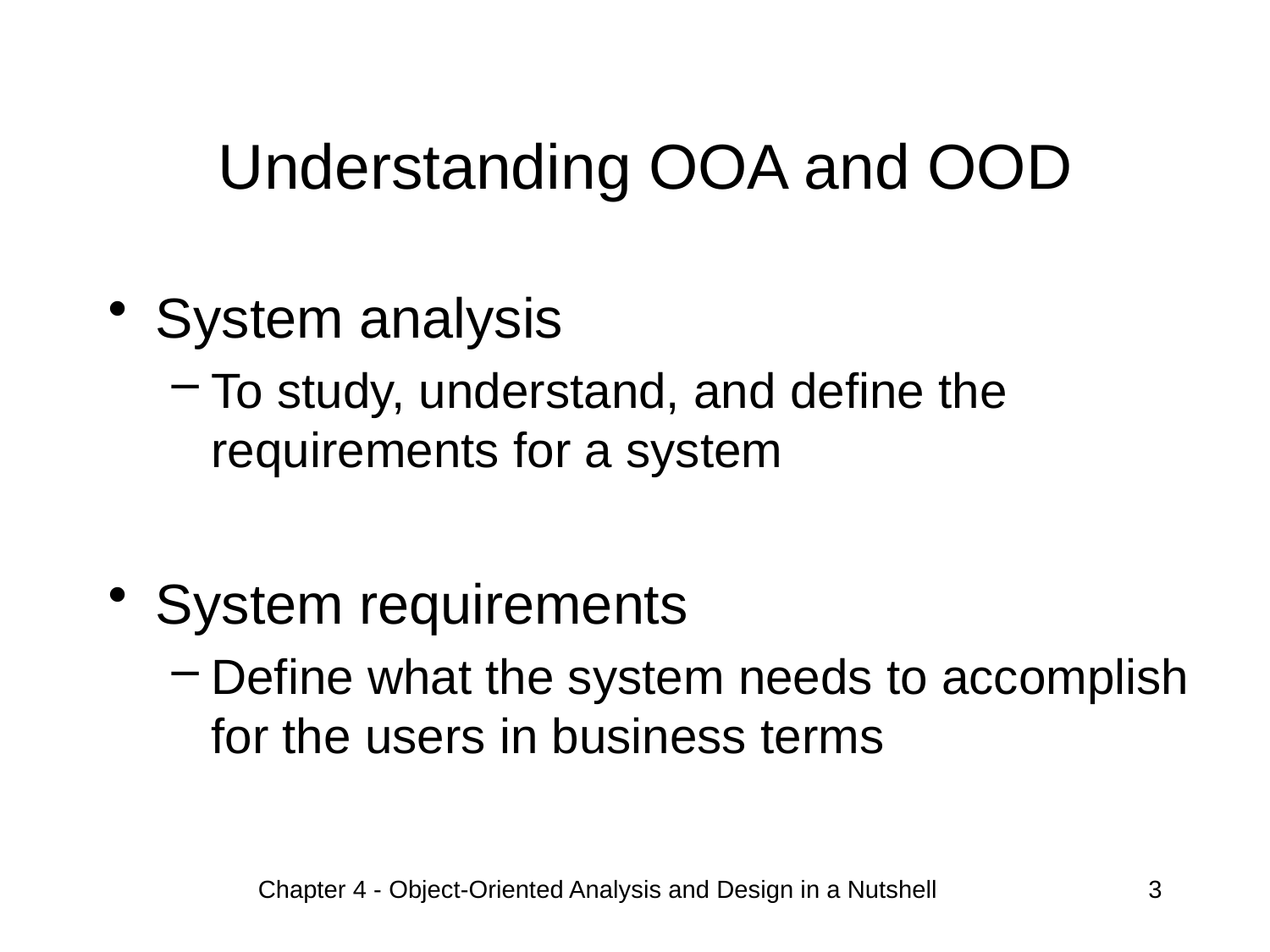

# Understanding OOA and OOD
System analysis
To study, understand, and define the requirements for a system

System requirements
Define what the system needs to accomplish for the users in business terms

Chapter 4 - Object-Oriented Analysis and Design in a Nutshell
3